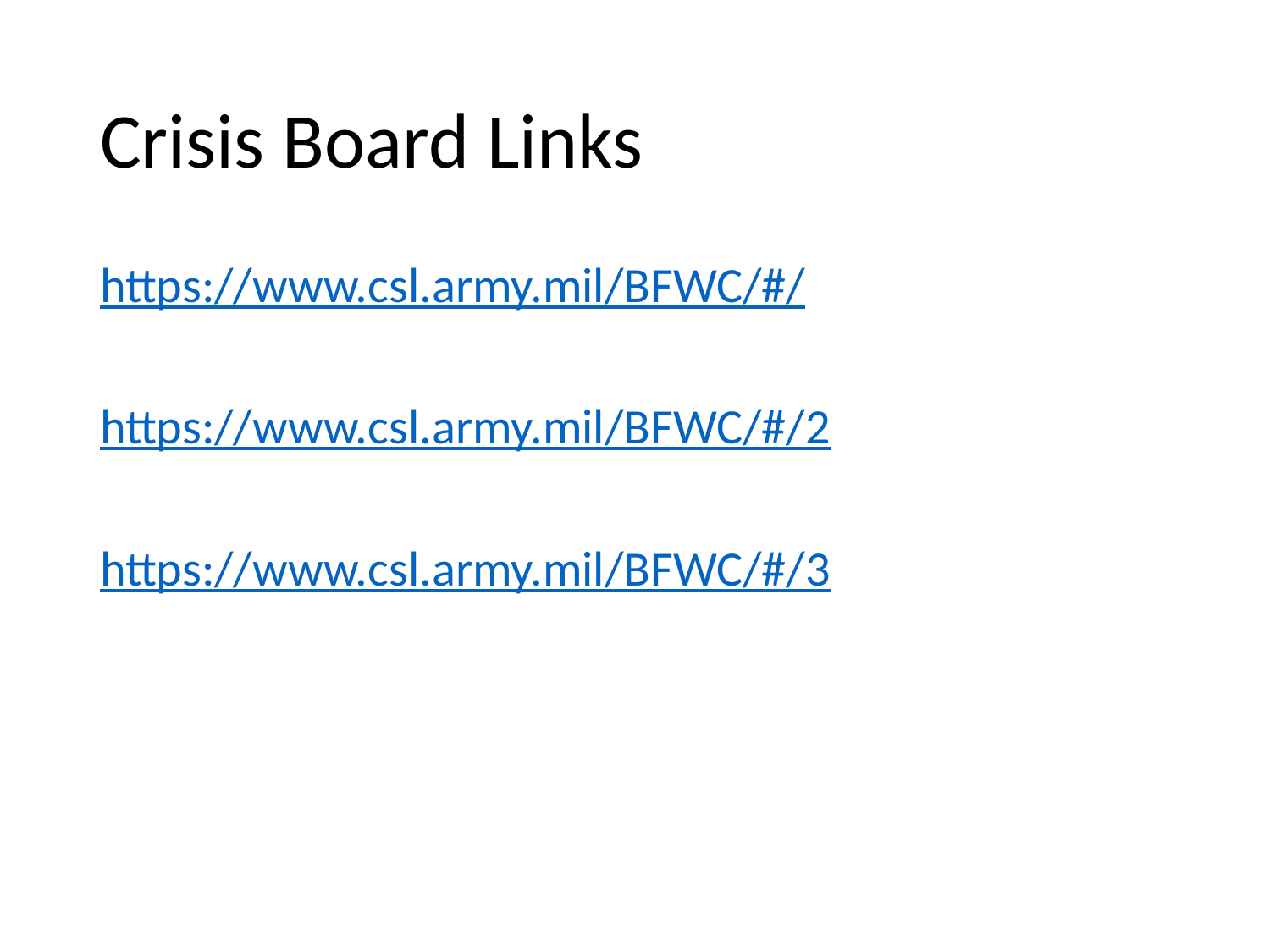

# Crisis Board Links
https://www.csl.army.mil/BFWC/#/

https://www.csl.army.mil/BFWC/#/2

https://www.csl.army.mil/BFWC/#/3